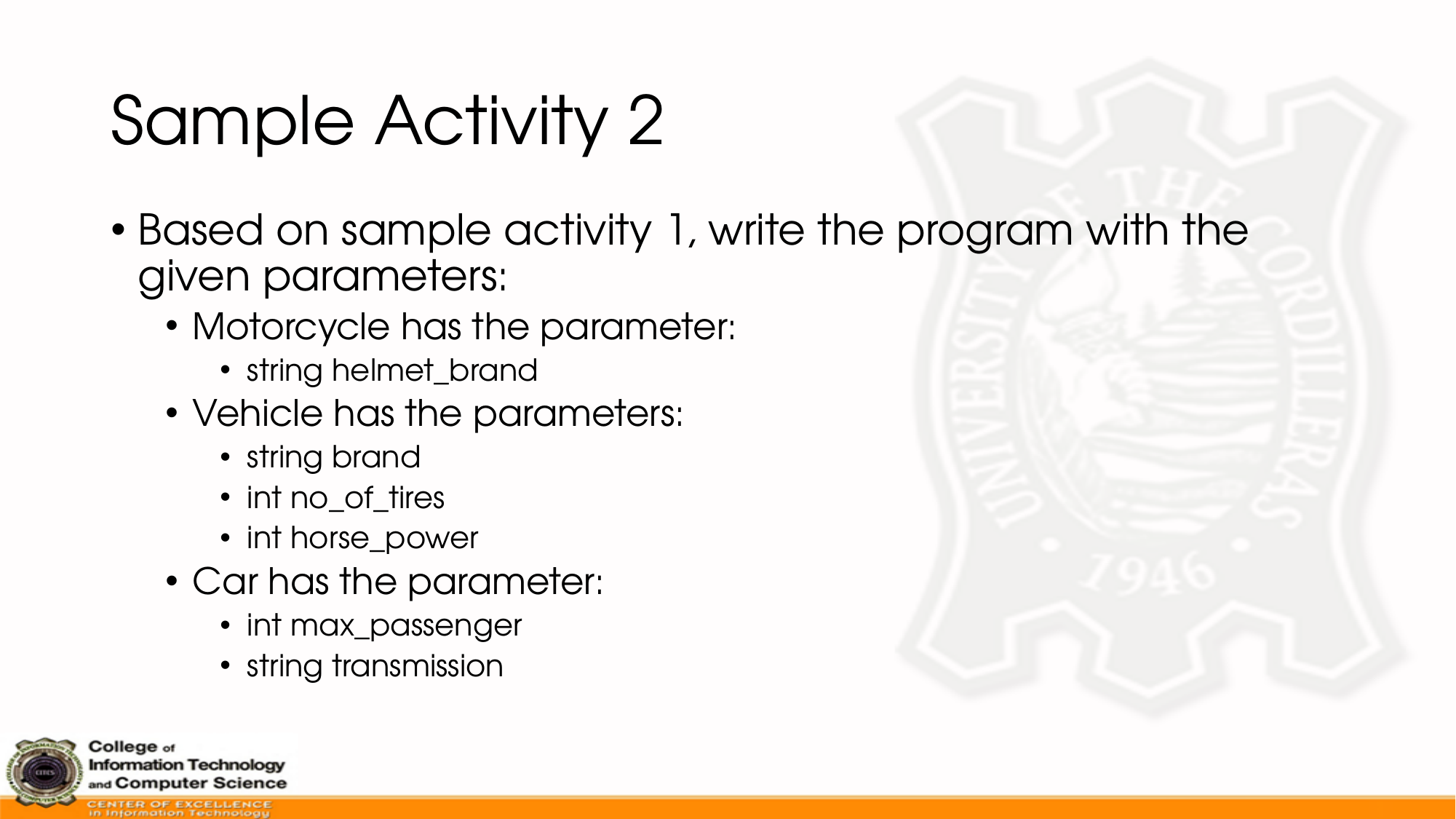

# Sample Activity 2
Based on sample activity 1, write the program with the given parameters:
Motorcycle has the parameter:
string helmet_brand
Vehicle has the parameters:
string brand
int no_of_tires
int horse_power
Car has the parameter:
int max_passenger
string transmission